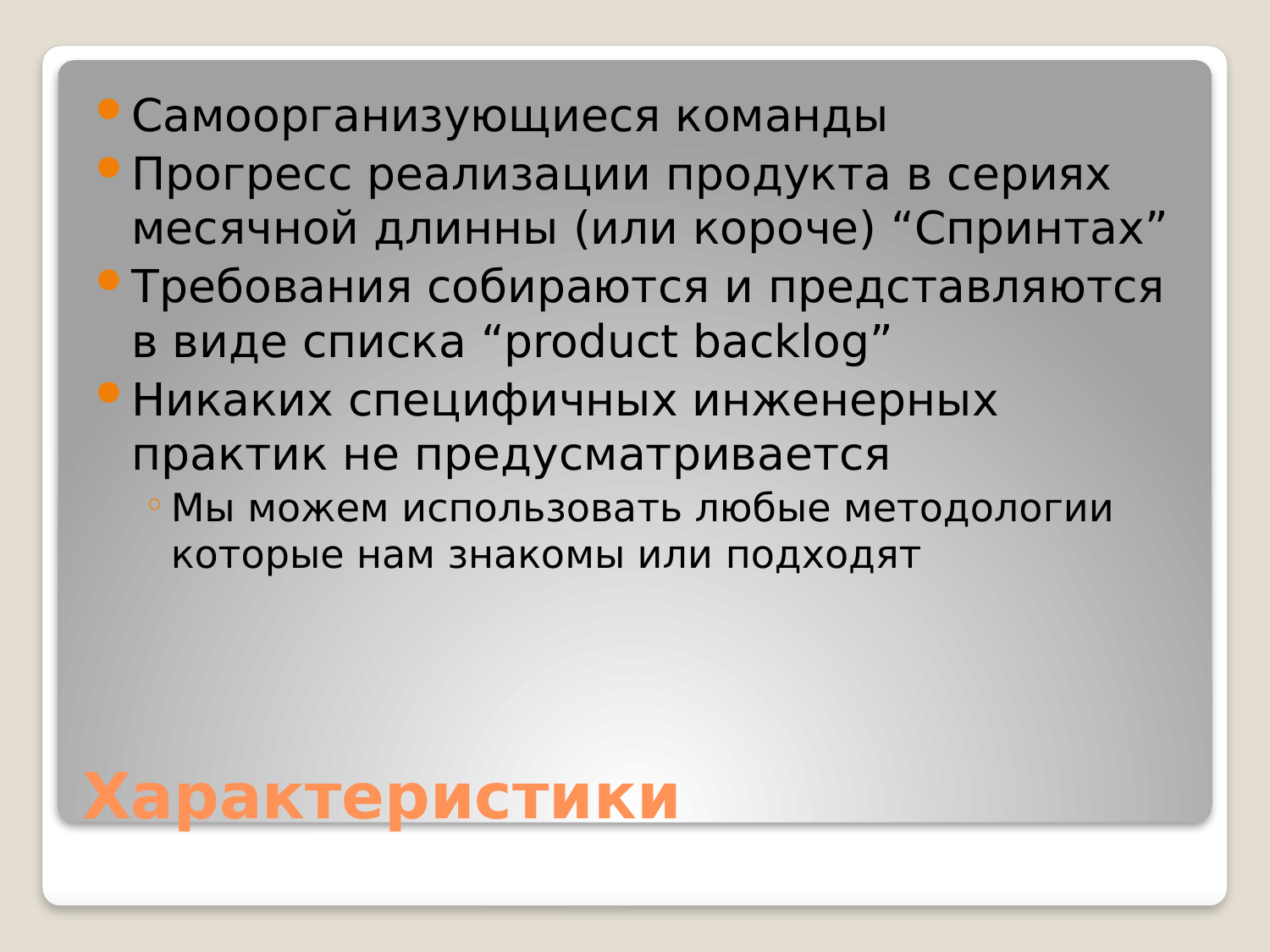

Самоорганизующиеся команды
Прогресс реализации продукта в сериях месячной длинны (или короче) “Спринтах”
Требования собираются и представляются в виде списка “product backlog”
Никаких специфичных инженерных практик не предусматривается
Мы можем использовать любые методологии которые нам знакомы или подходят
# Характеристики